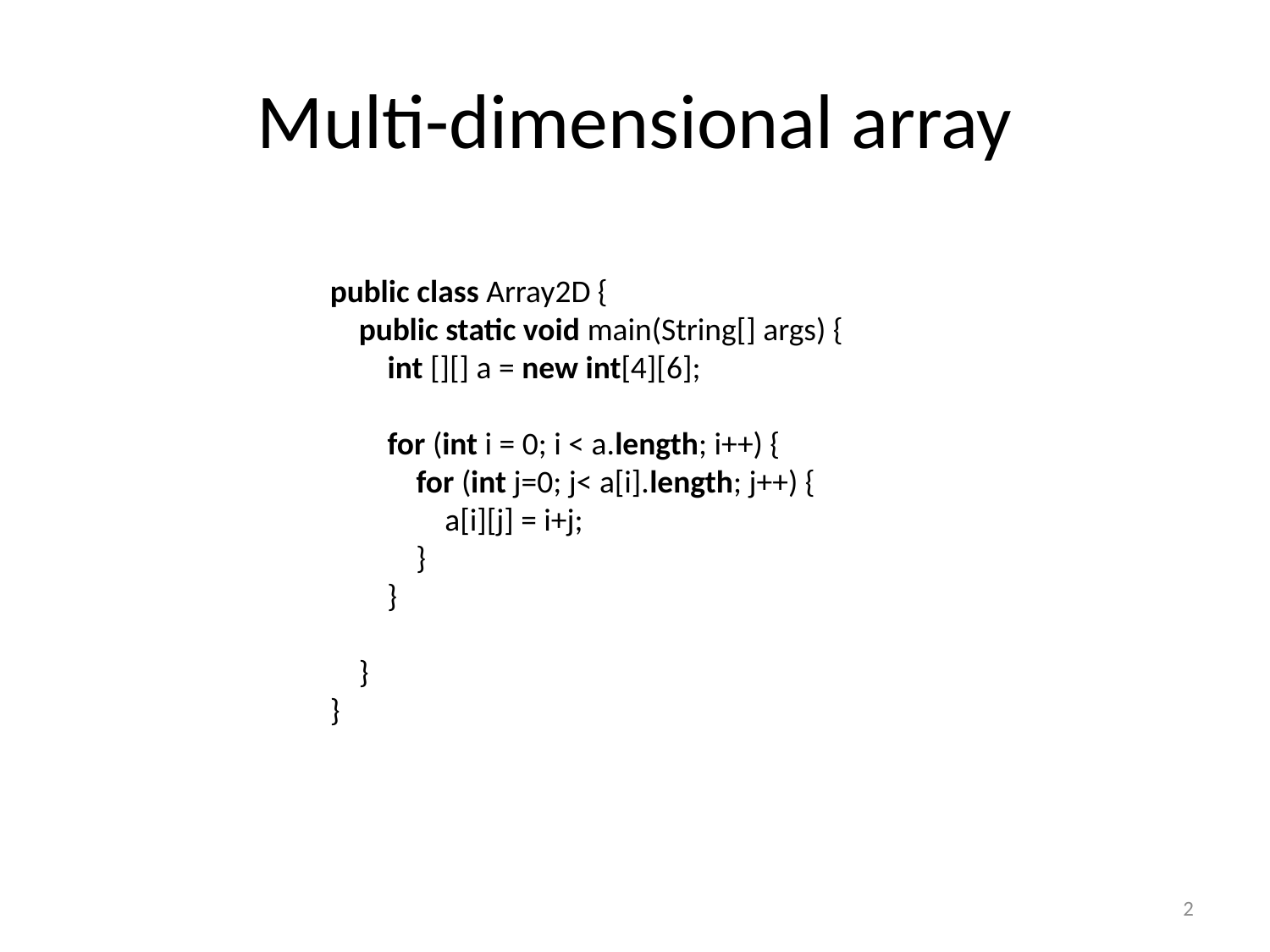

# Multi-dimensional array
public class Array2D {
    public static void main(String[] args) {
        int [][] a = new int[4][6];
        for (int i = 0; i < a.length; i++) {
            for (int j=0; j< a[i].length; j++) {
                a[i][j] = i+j;
            }
        }
    }
}
2